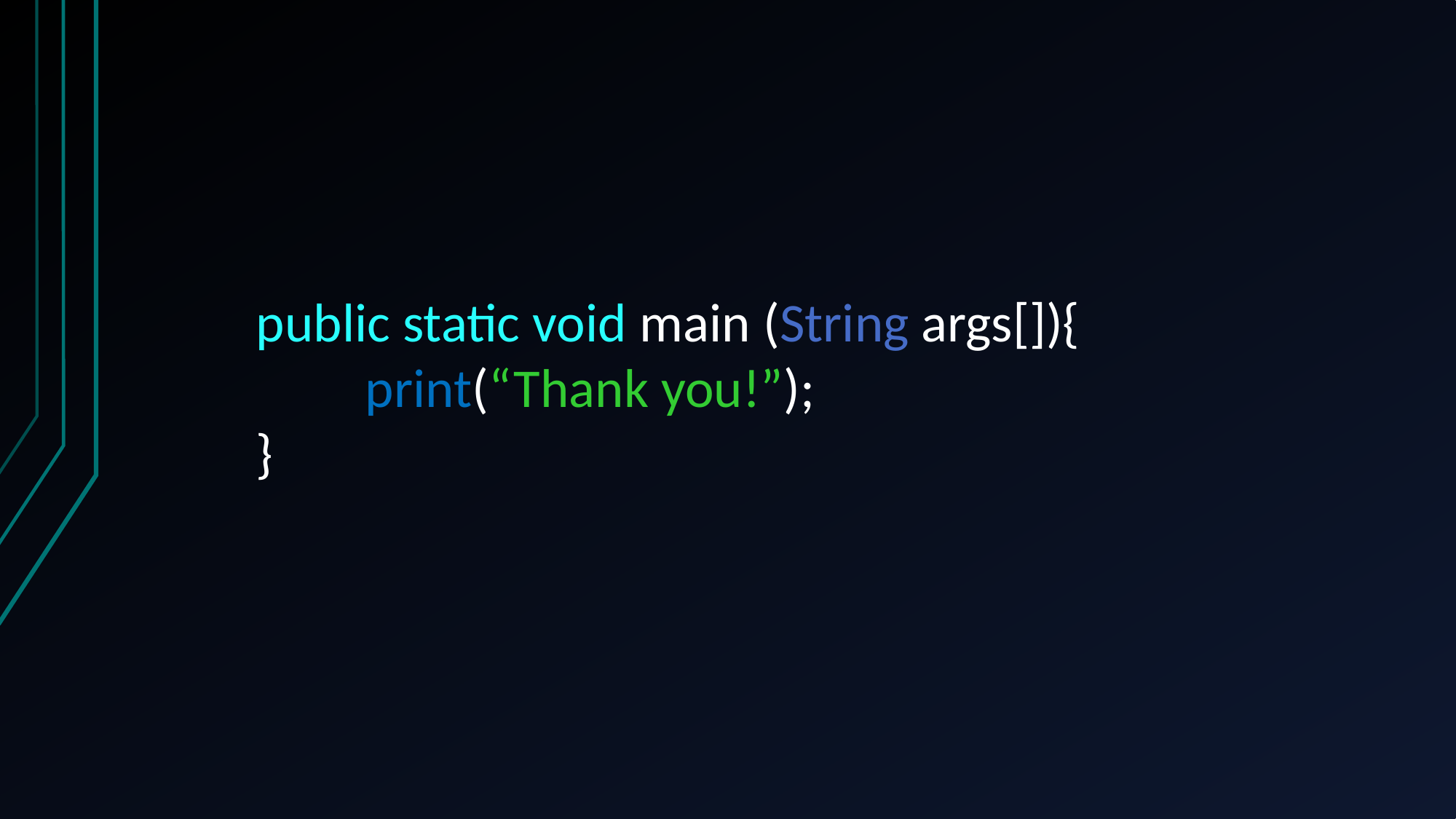

public static void main (String args[]){
 	print(“Thank you!”);
}